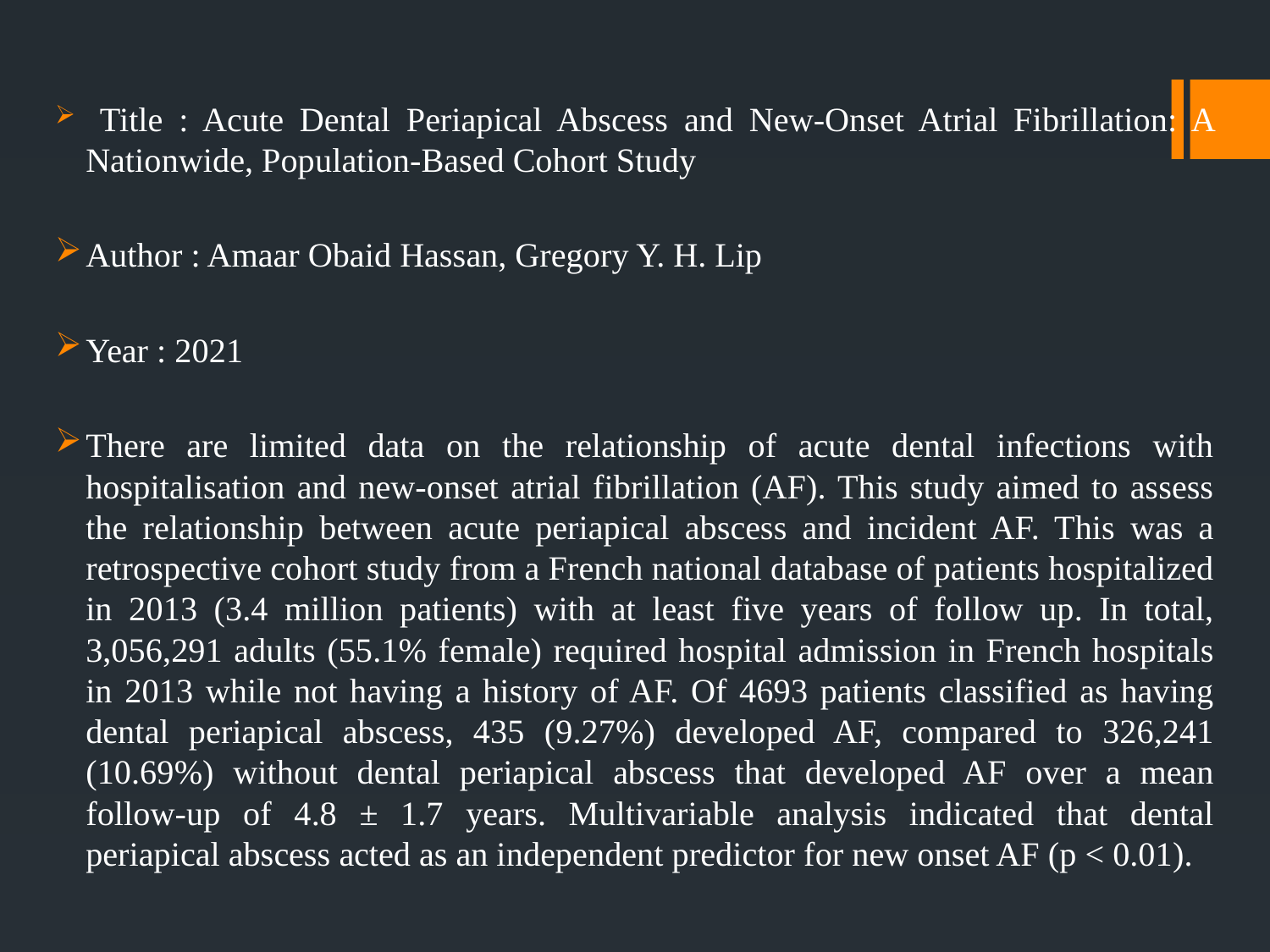

#

 Title : Acute Dental Periapical Abscess and New-Onset Atrial Fibrillation: A Nationwide, Population-Based Cohort Study

Author : Amaar Obaid Hassan, Gregory Y. H. Lip

Year : 2021

There are limited data on the relationship of acute dental infections with hospitalisation and new-onset atrial fibrillation (AF). This study aimed to assess the relationship between acute periapical abscess and incident AF. This was a retrospective cohort study from a French national database of patients hospitalized in 2013 (3.4 million patients) with at least five years of follow up. In total, 3,056,291 adults (55.1% female) required hospital admission in French hospitals in 2013 while not having a history of AF. Of 4693 patients classified as having dental periapical abscess, 435 (9.27%) developed AF, compared to 326,241 (10.69%) without dental periapical abscess that developed AF over a mean follow-up of 4.8 ± 1.7 years. Multivariable analysis indicated that dental periapical abscess acted as an independent predictor for new onset AF (p < 0.01).